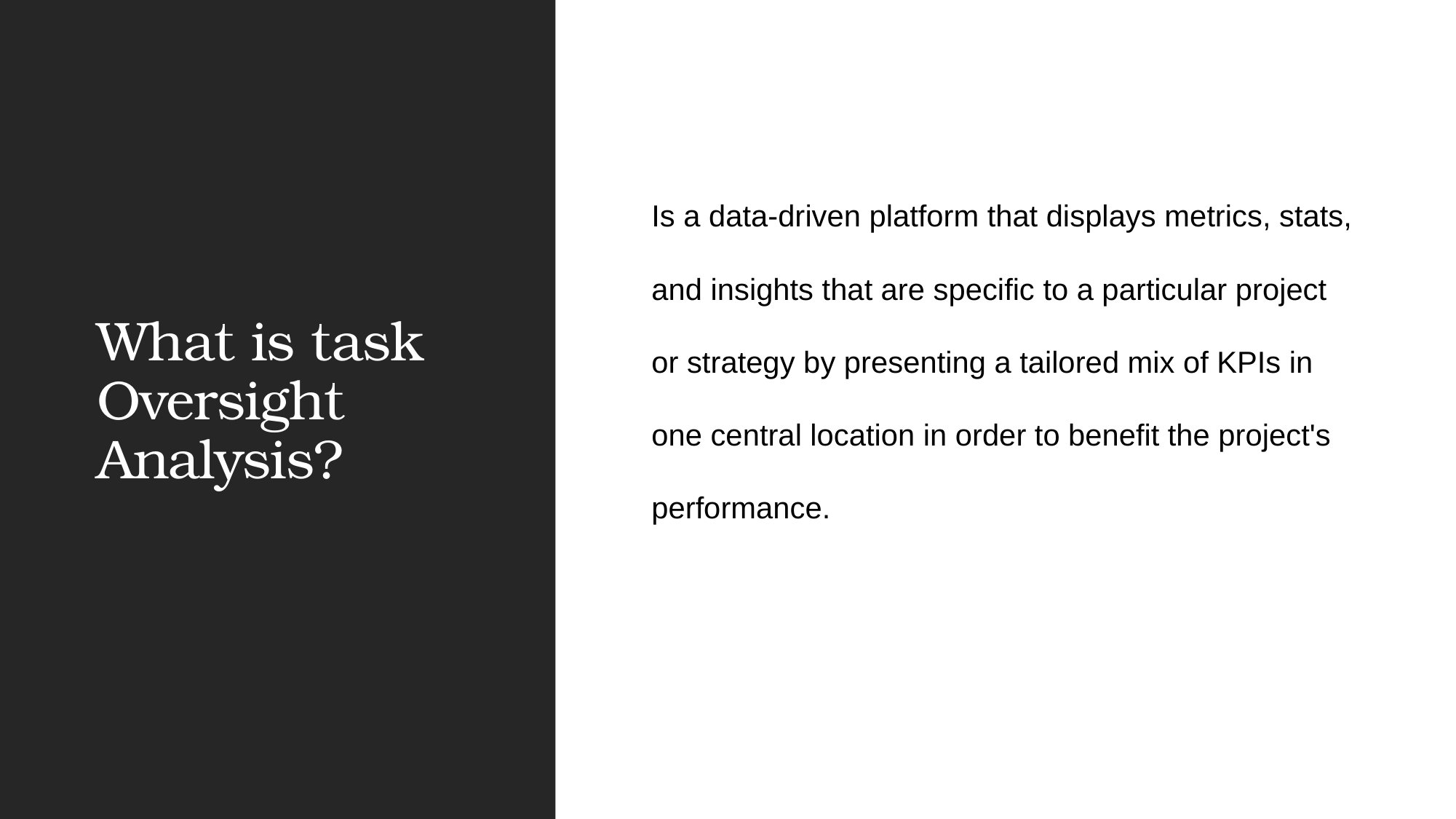

Is a data-driven platform that displays metrics, stats, and insights that are specific to a particular project or strategy by presenting a tailored mix of KPIs in one central location in order to benefit the project's performance.

# What is task Oversight Analysis?